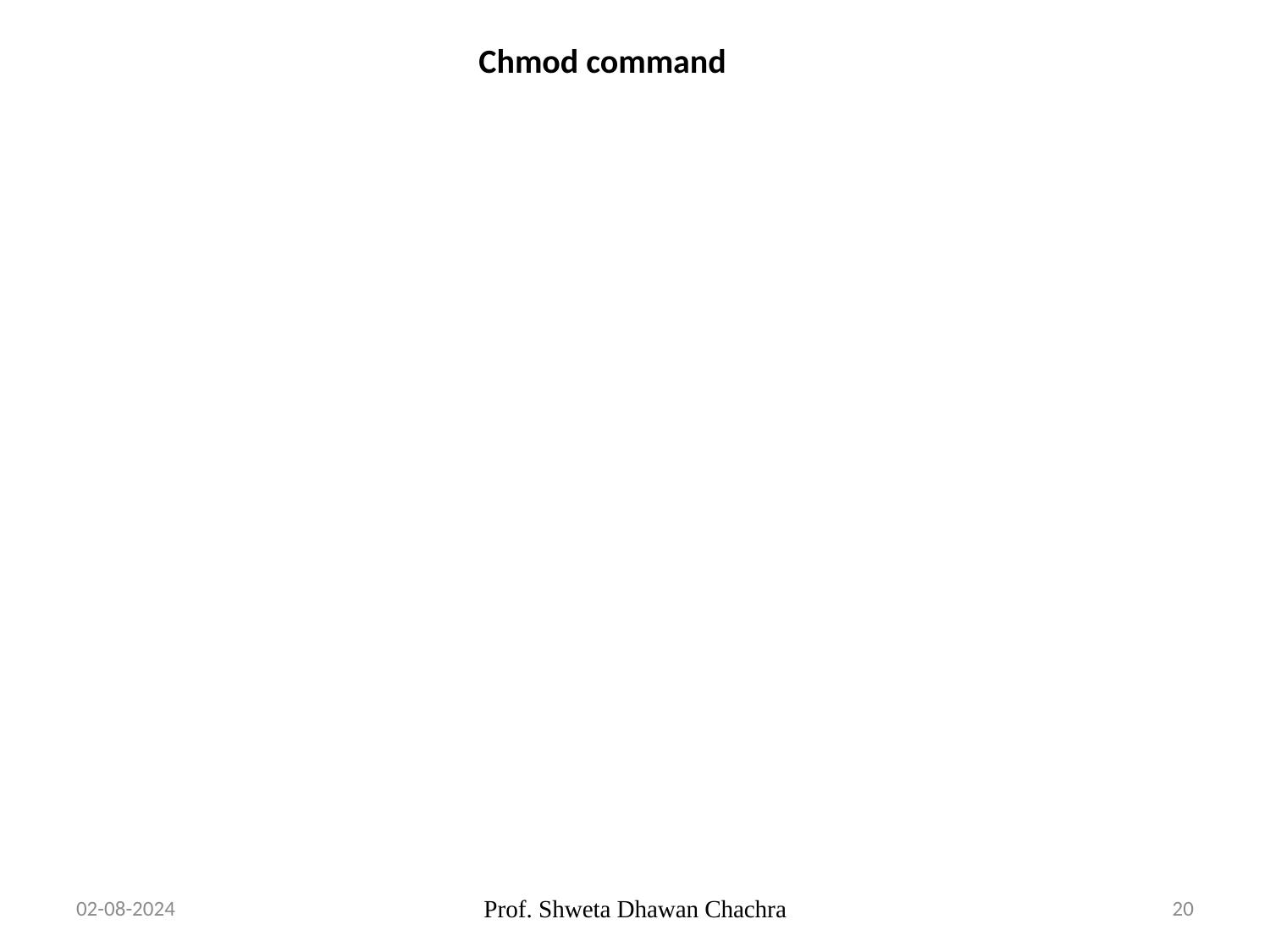

# Chmod command

02-08-2024
Prof. Shweta Dhawan Chachra
20